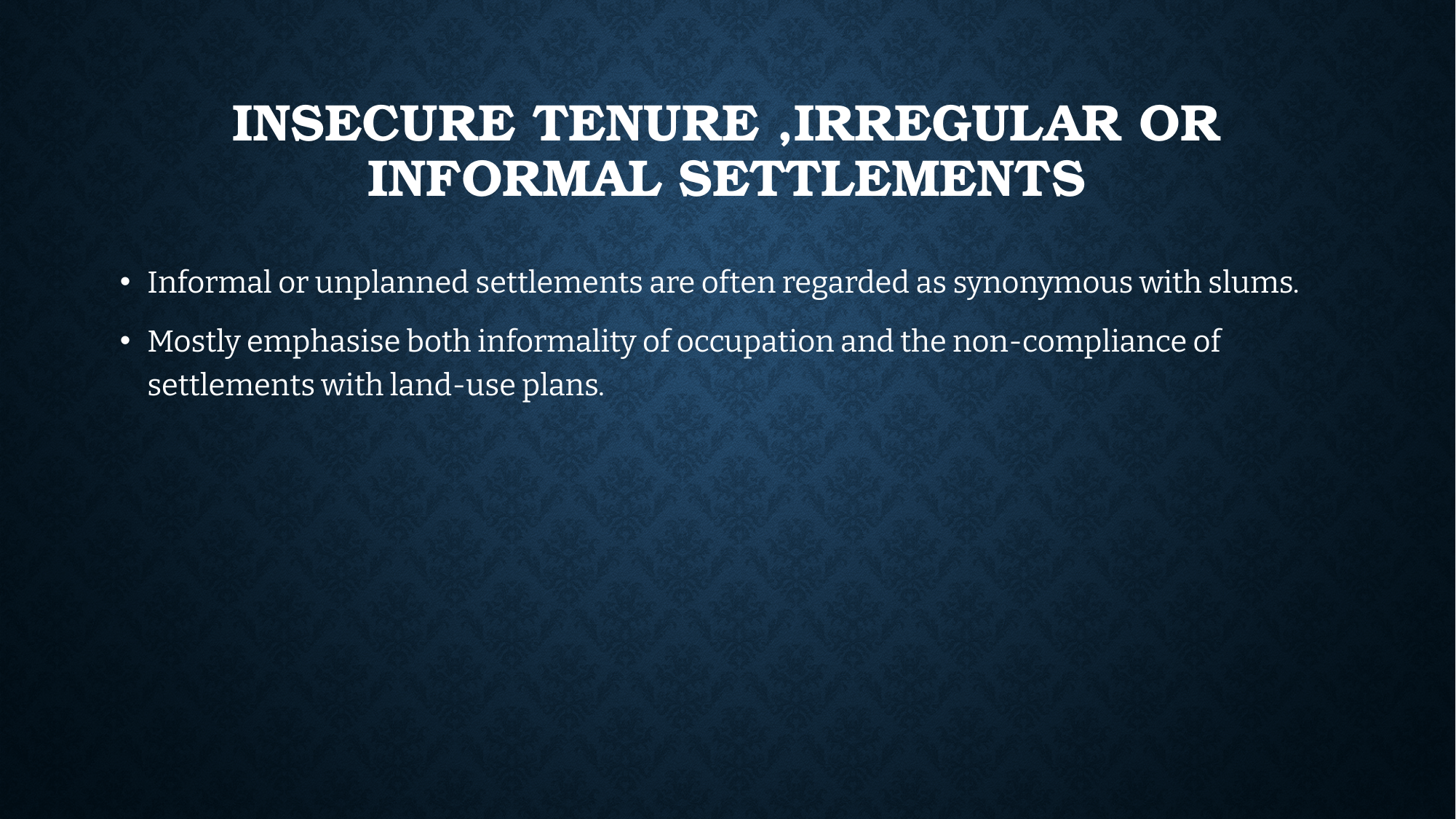

# Insecure tenure ,irregular or informal settlements
Informal or unplanned settlements are often regarded as synonymous with slums.
Mostly emphasise both informality of occupation and the non-compliance of settlements with land-use plans.